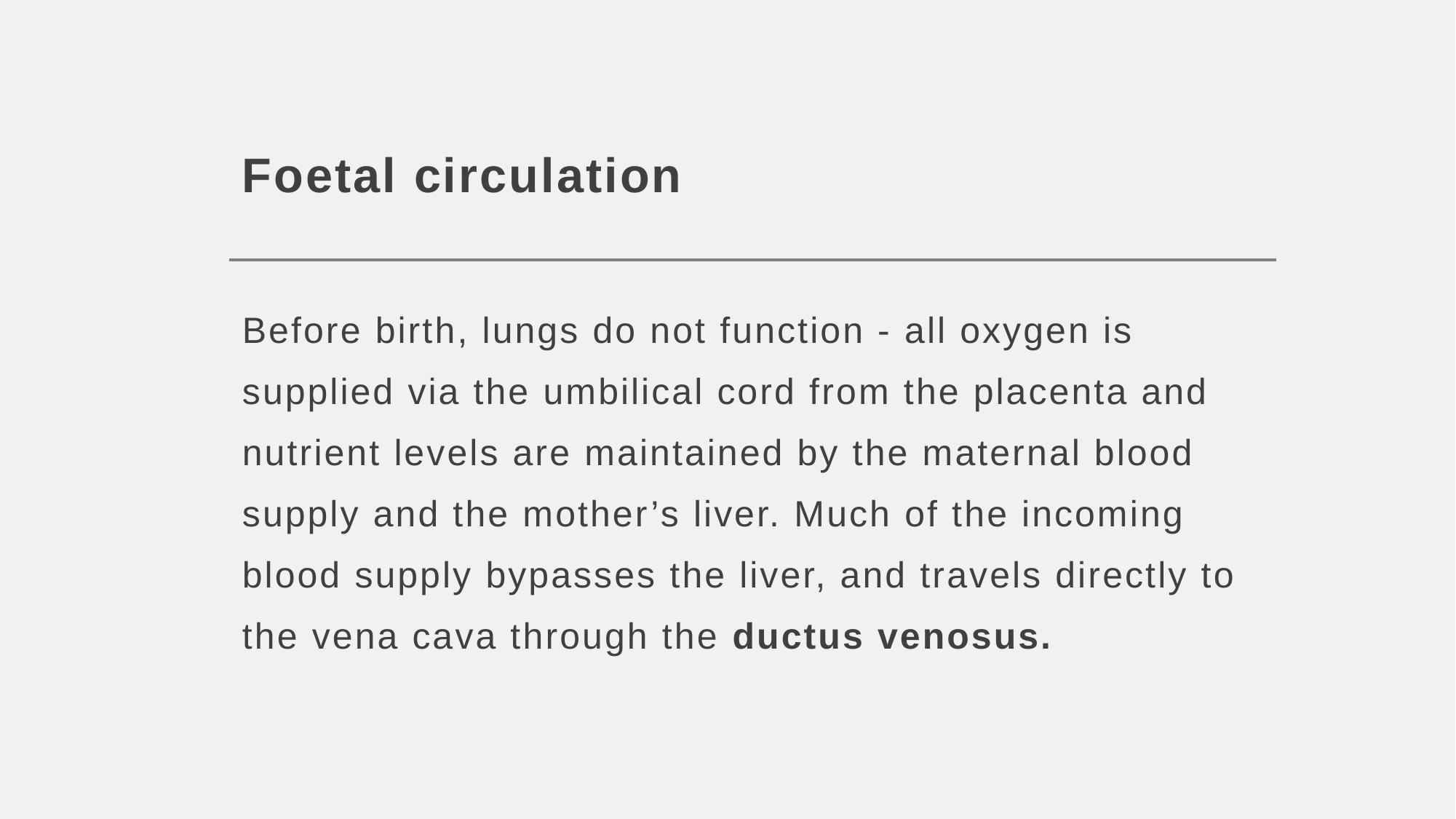

# Foetal circulation
Before birth, lungs do not function - all oxygen is supplied via the umbilical cord from the placenta and nutrient levels are maintained by the maternal blood supply and the mother’s liver. Much of the incoming blood supply bypasses the liver, and travels directly to the vena cava through the ductus venosus.